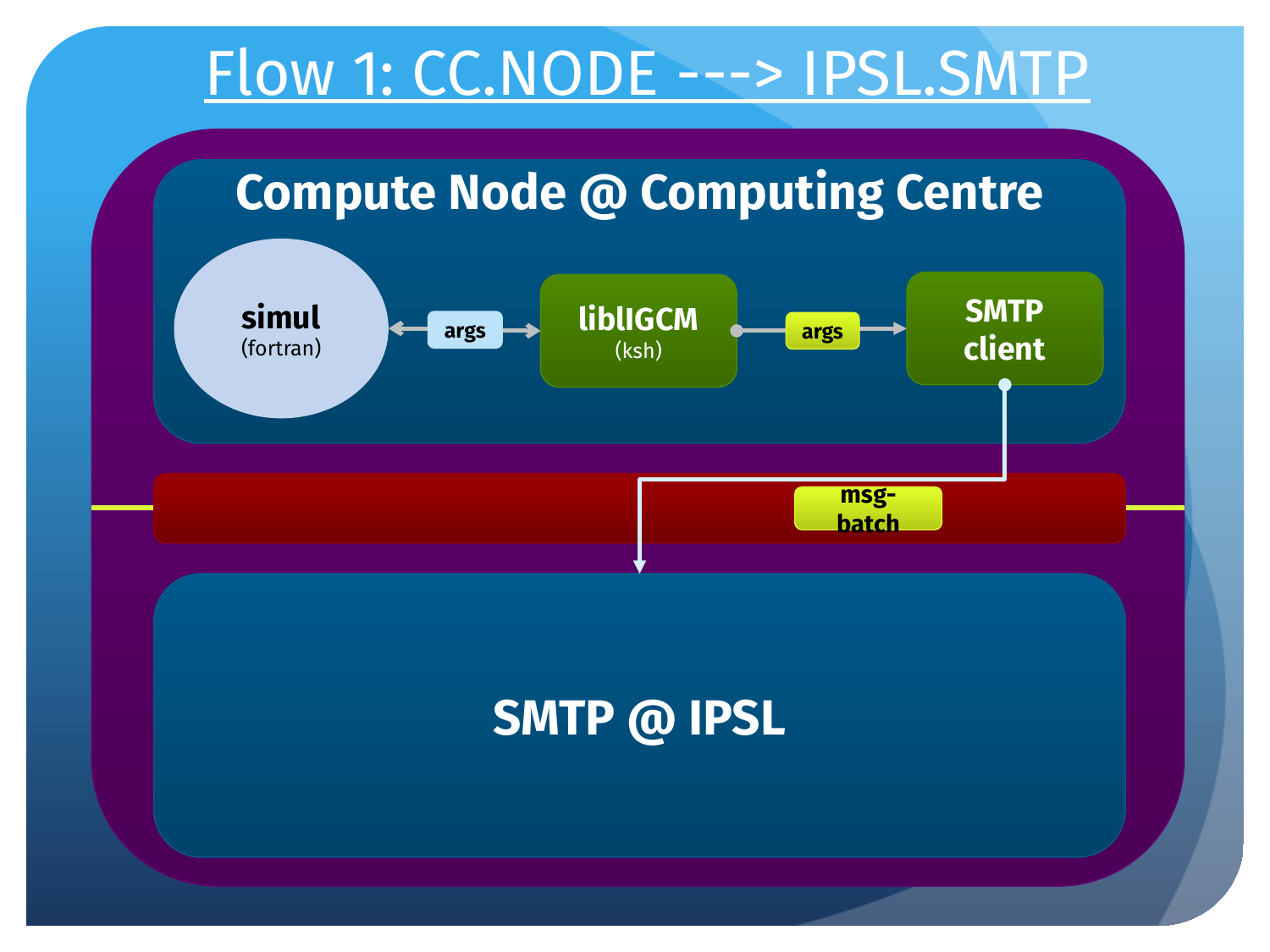

# Flow 1: CC.NODE ---> IPSL.SMTP

Compute Node @ Computing Centre

simul
(fortran)
SMTP client
liblIGCM
(ksh)
args
args

msg-batch
SMTP @ IPSL